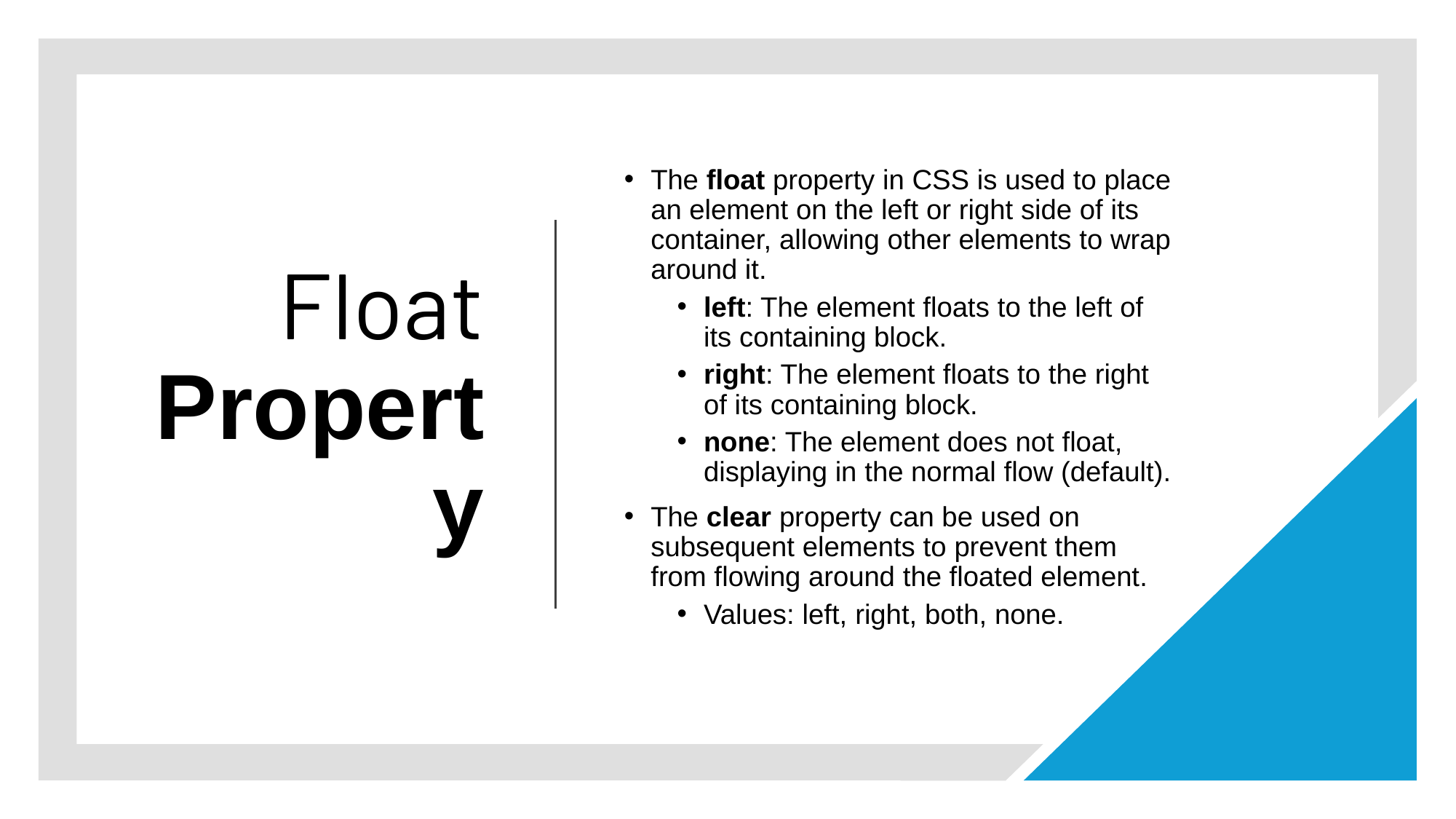

# Float Property
The float property in CSS is used to place an element on the left or right side of its container, allowing other elements to wrap around it.
left: The element floats to the left of its containing block.
right: The element floats to the right of its containing block.
none: The element does not float, displaying in the normal flow (default).
The clear property can be used on subsequent elements to prevent them from flowing around the floated element.
Values: left, right, both, none.